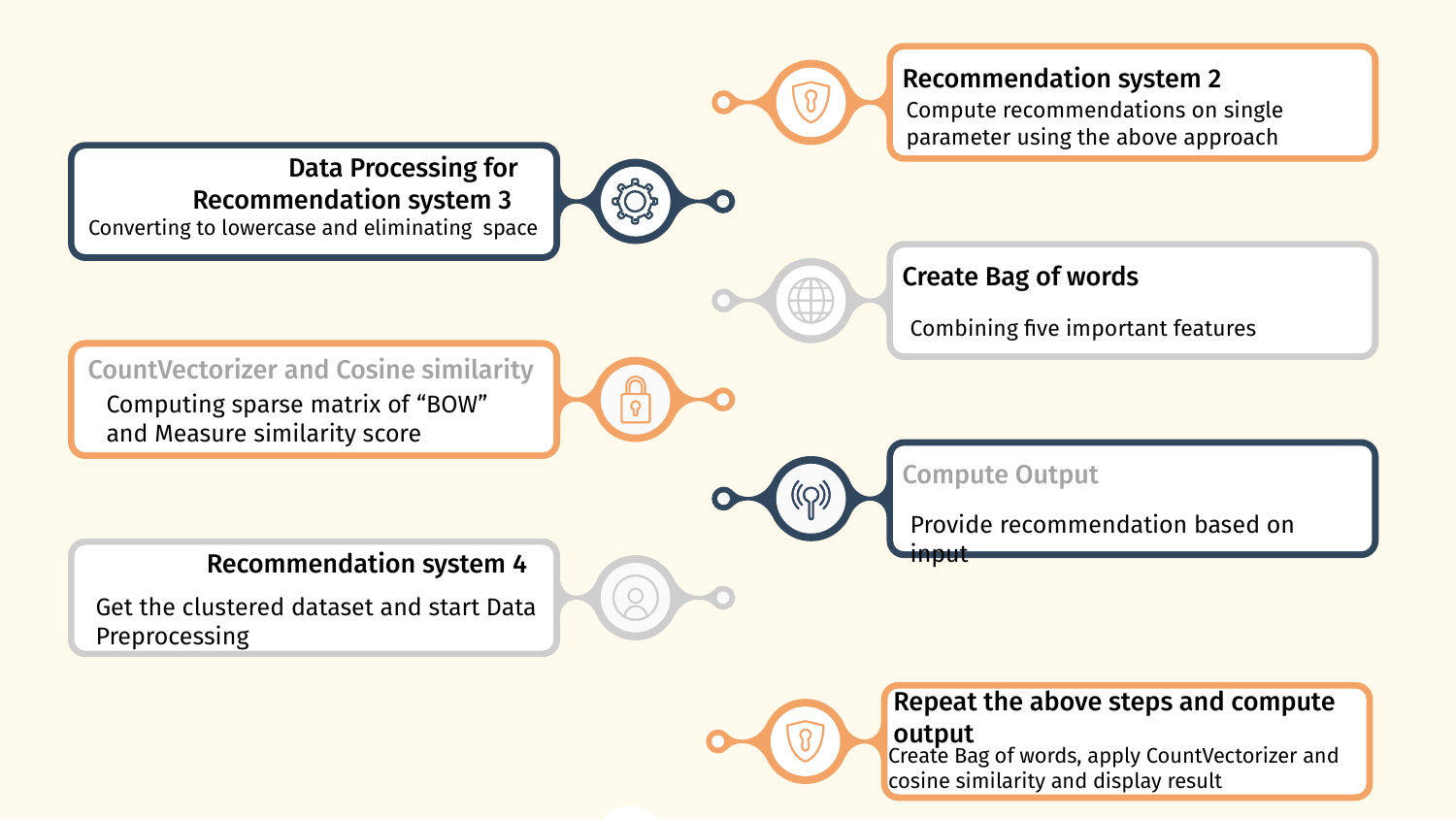

Recommendation system 2
Compute recommendations on single parameter using the above approach
Data Processing for Recommendation system 3
Converting to lowercase and eliminating  space
Create Bag of words
Combining five important features
CountVectorizer and Cosine similarity

Computing sparse matrix of “BOW” and Measure similarity score
Compute Output
Provide recommendation based on input
 Recommendation system 4
Get the clustered dataset and start Data Preprocessing

Recommendation system 2
Repeat the above steps and compute output
Compute recommendations on single parameter using the above approach
Create Bag of words, apply CountVectorizer and cosine similarity and display result